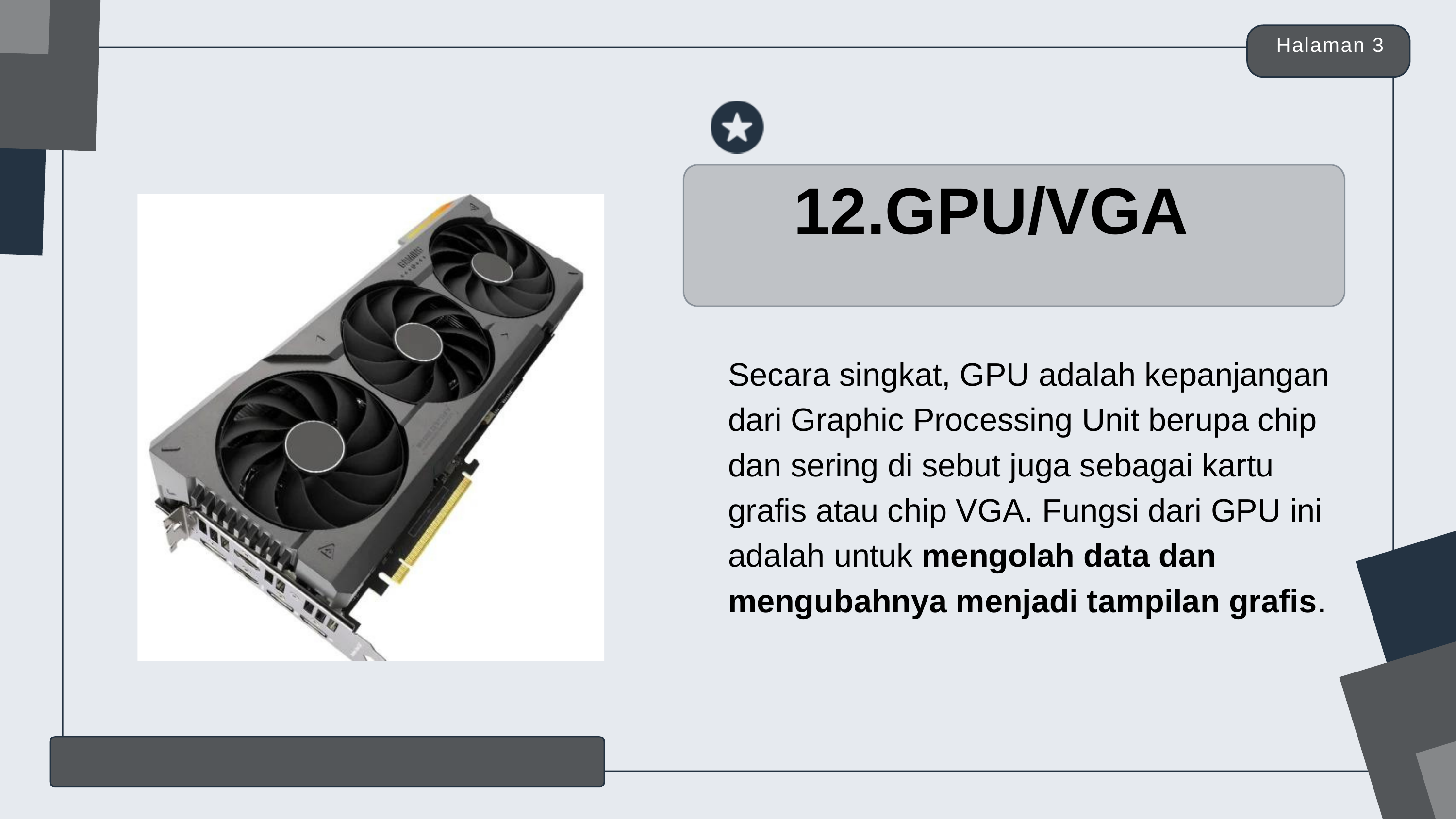

Halaman 3

12.GPU/VGA

Secara singkat, GPU adalah kepanjangan dari Graphic Processing Unit berupa chip dan sering di sebut juga sebagai kartu grafis atau chip VGA. Fungsi dari GPU ini adalah untuk mengolah data dan mengubahnya menjadi tampilan grafis.